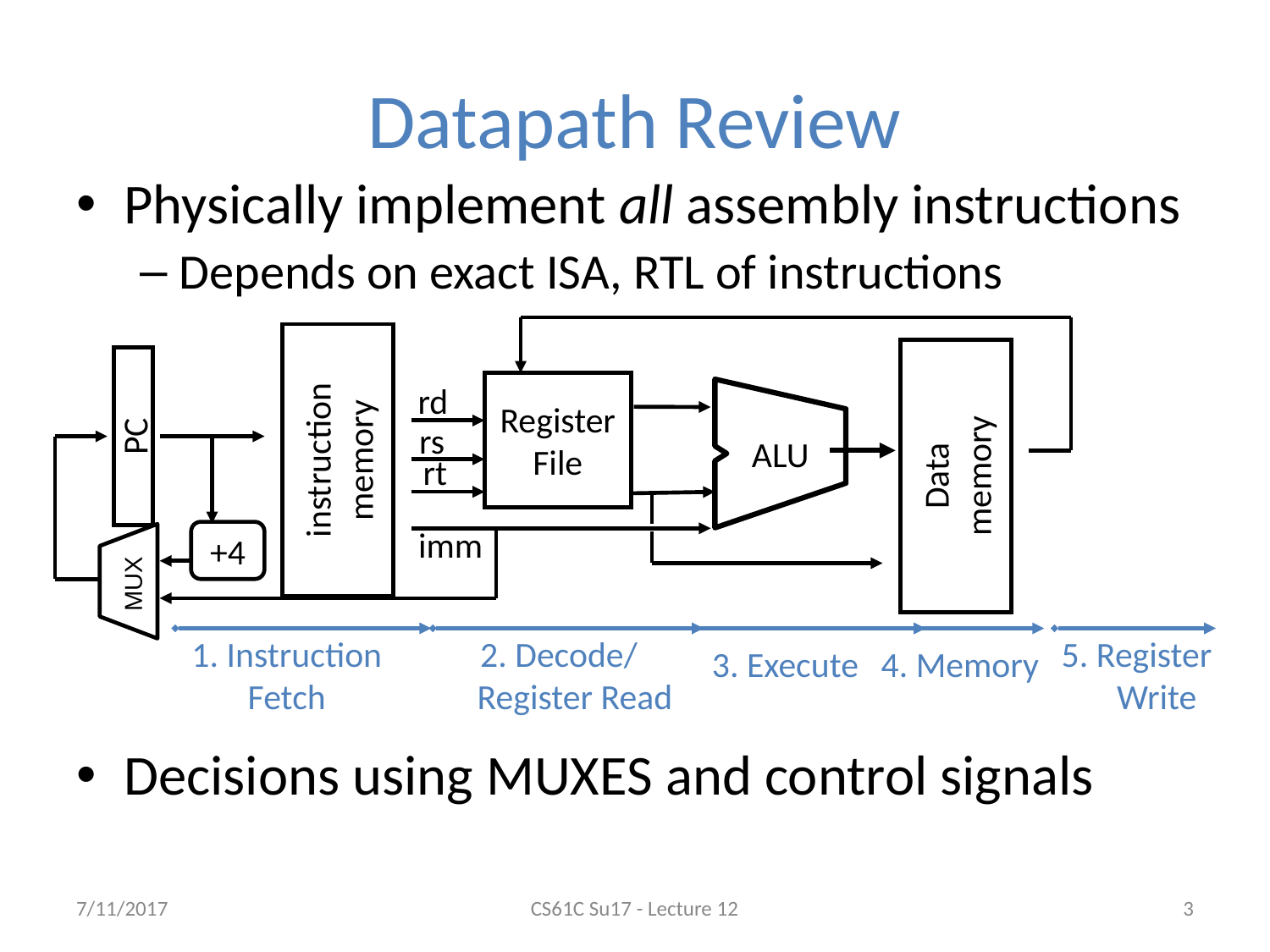

# Datapath Review
Physically implement all assembly instructions
Depends on exact ISA, RTL of instructions
Register
File
rd
ALU
instruction
memory
PC
rs
Data
memory
rt
+4
imm
MUX
1. Instruction
Fetch
2. Decode/
    Register Read
3. Execute
4. Memory
5. Register
     Write
Decisions using MUXES and control signals
7/11/2017
CS61C Su17 - Lecture 12
3